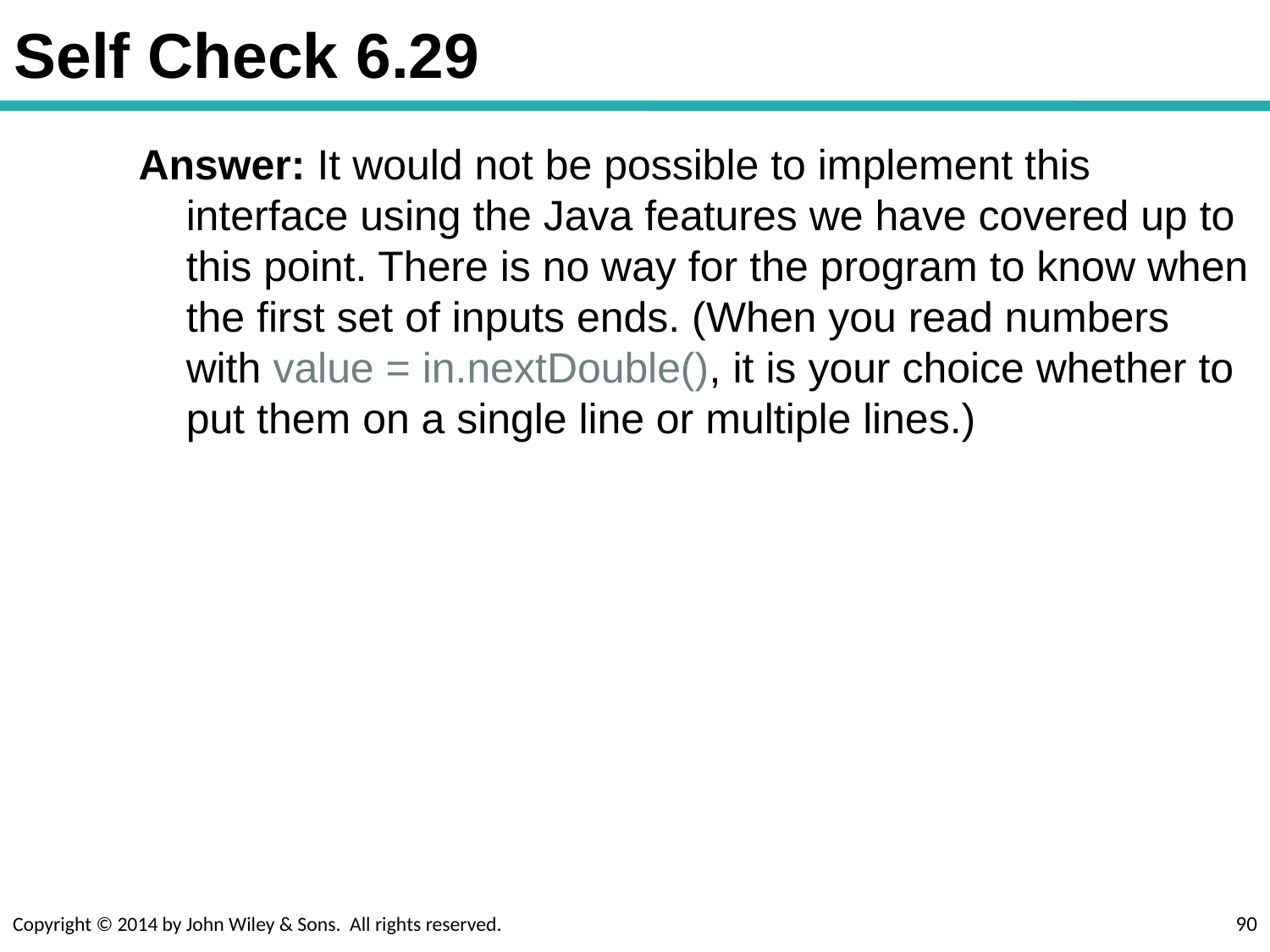

# Self Check 6.29
Answer: It would not be possible to implement this interface using the Java features we have covered up to this point. There is no way for the program to know when the first set of inputs ends. (When you read numbers with value = in.nextDouble(), it is your choice whether to put them on a single line or multiple lines.)